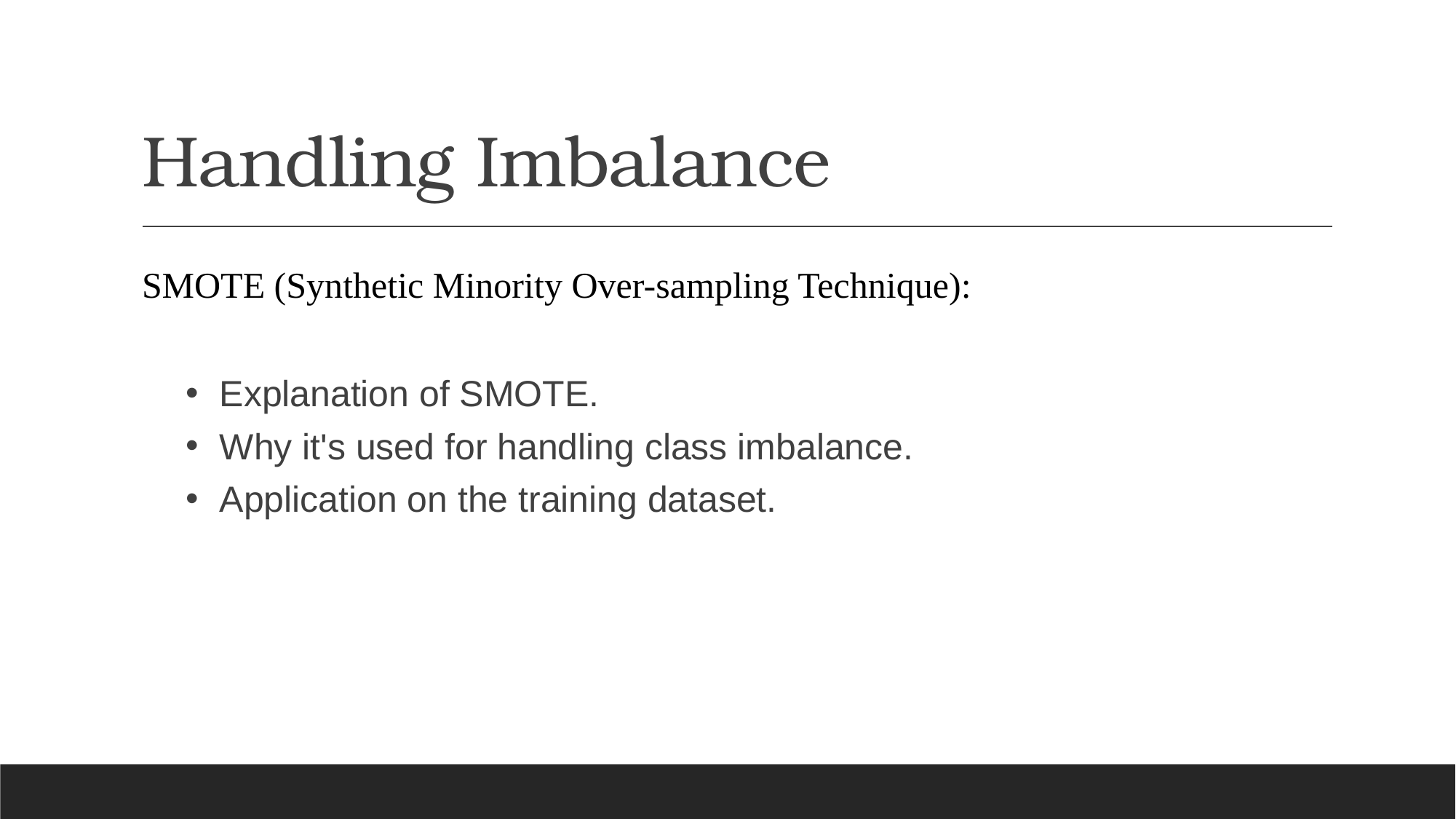

# Handling Imbalance
SMOTE (Synthetic Minority Over-sampling Technique):

Explanation of SMOTE.
Why it's used for handling class imbalance.
Application on the training dataset.